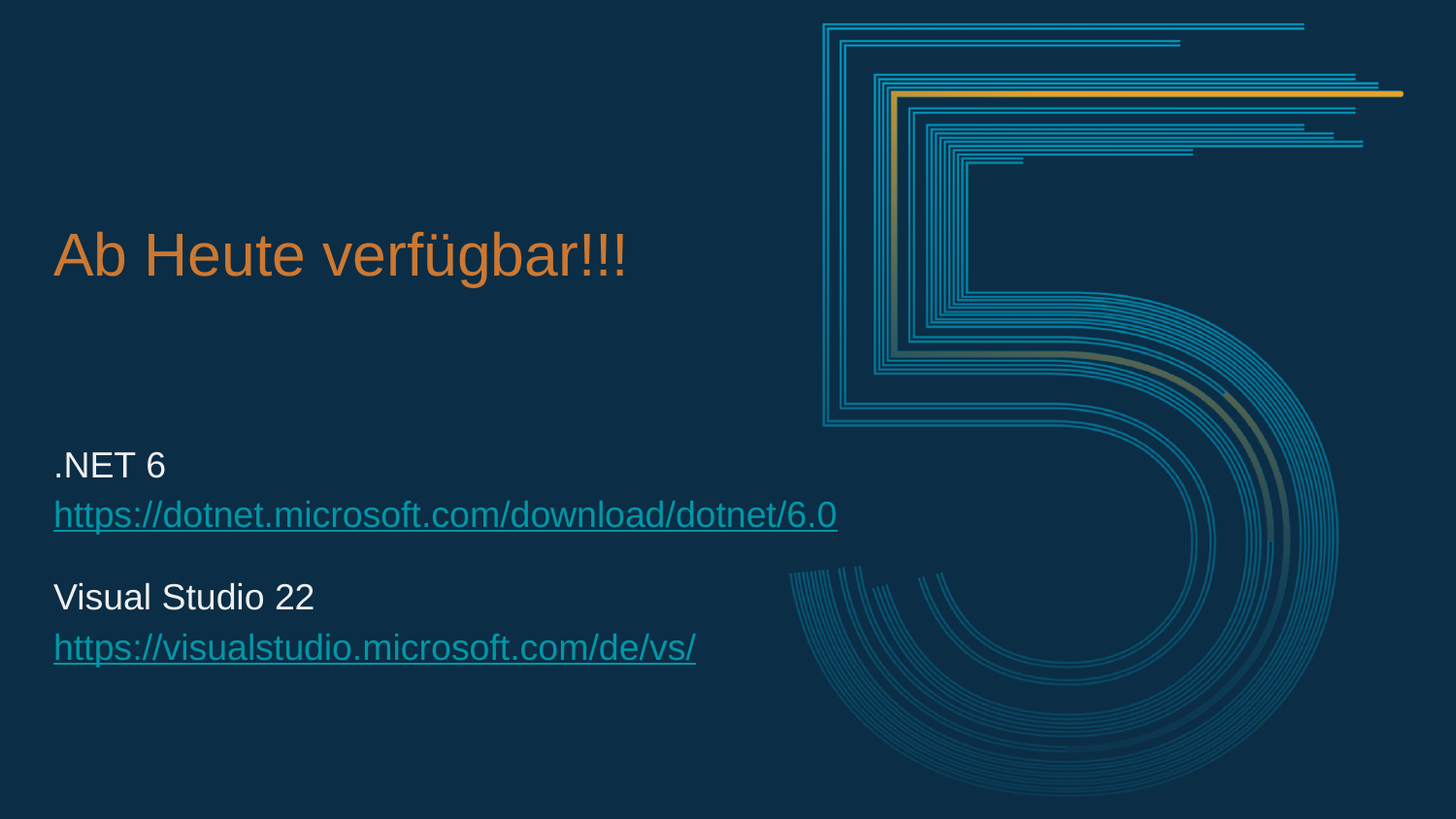

# Ab Heute verfügbar!!!
.NET 6
https://dotnet.microsoft.com/download/dotnet/6.0
Visual Studio 22
https://visualstudio.microsoft.com/de/vs/